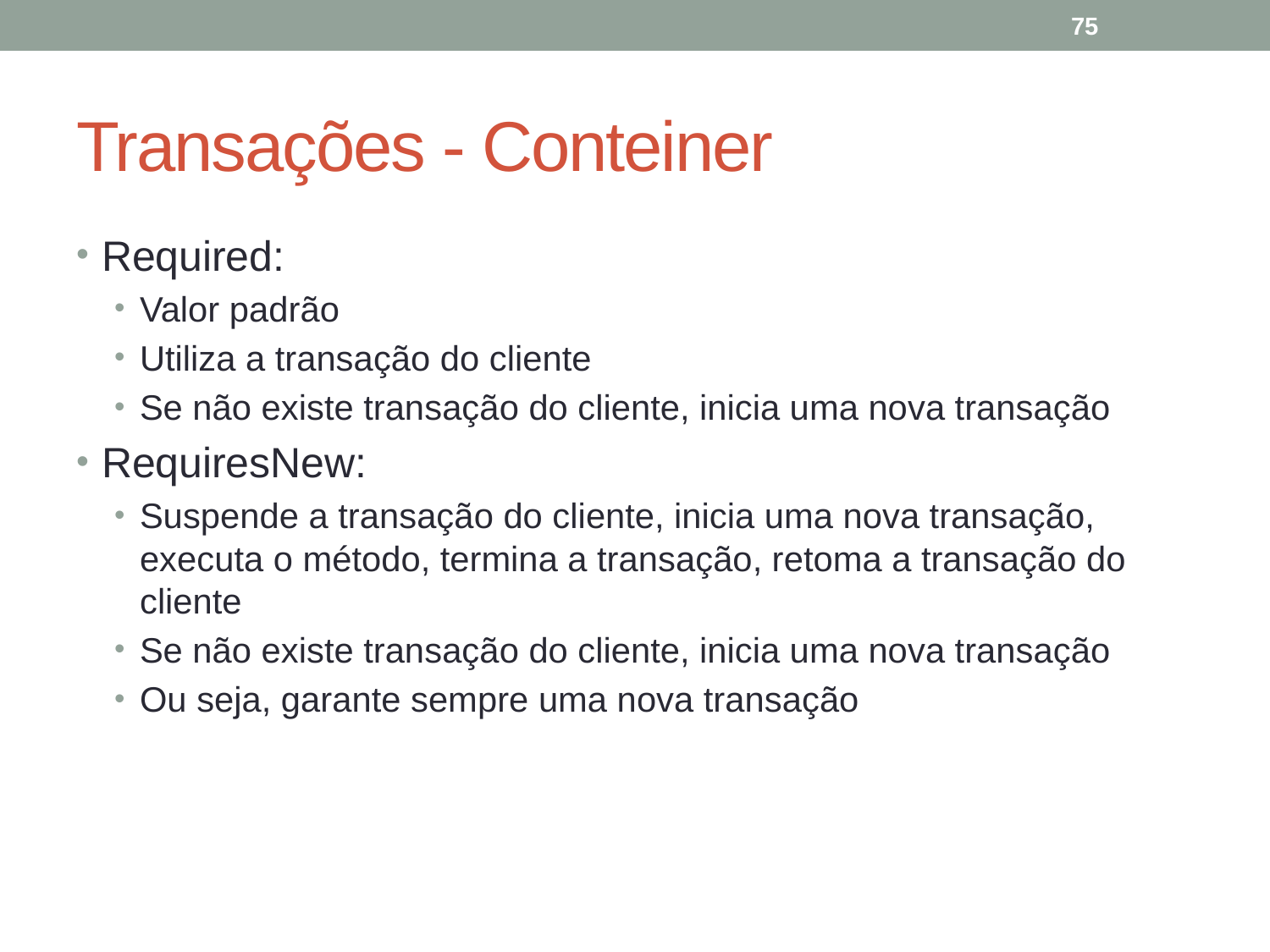

75
# Transações - Conteiner
Required:
Valor padrão
Utiliza a transação do cliente
Se não existe transação do cliente, inicia uma nova transação
RequiresNew:
Suspende a transação do cliente, inicia uma nova transação, executa o método, termina a transação, retoma a transação do cliente
Se não existe transação do cliente, inicia uma nova transação
Ou seja, garante sempre uma nova transação